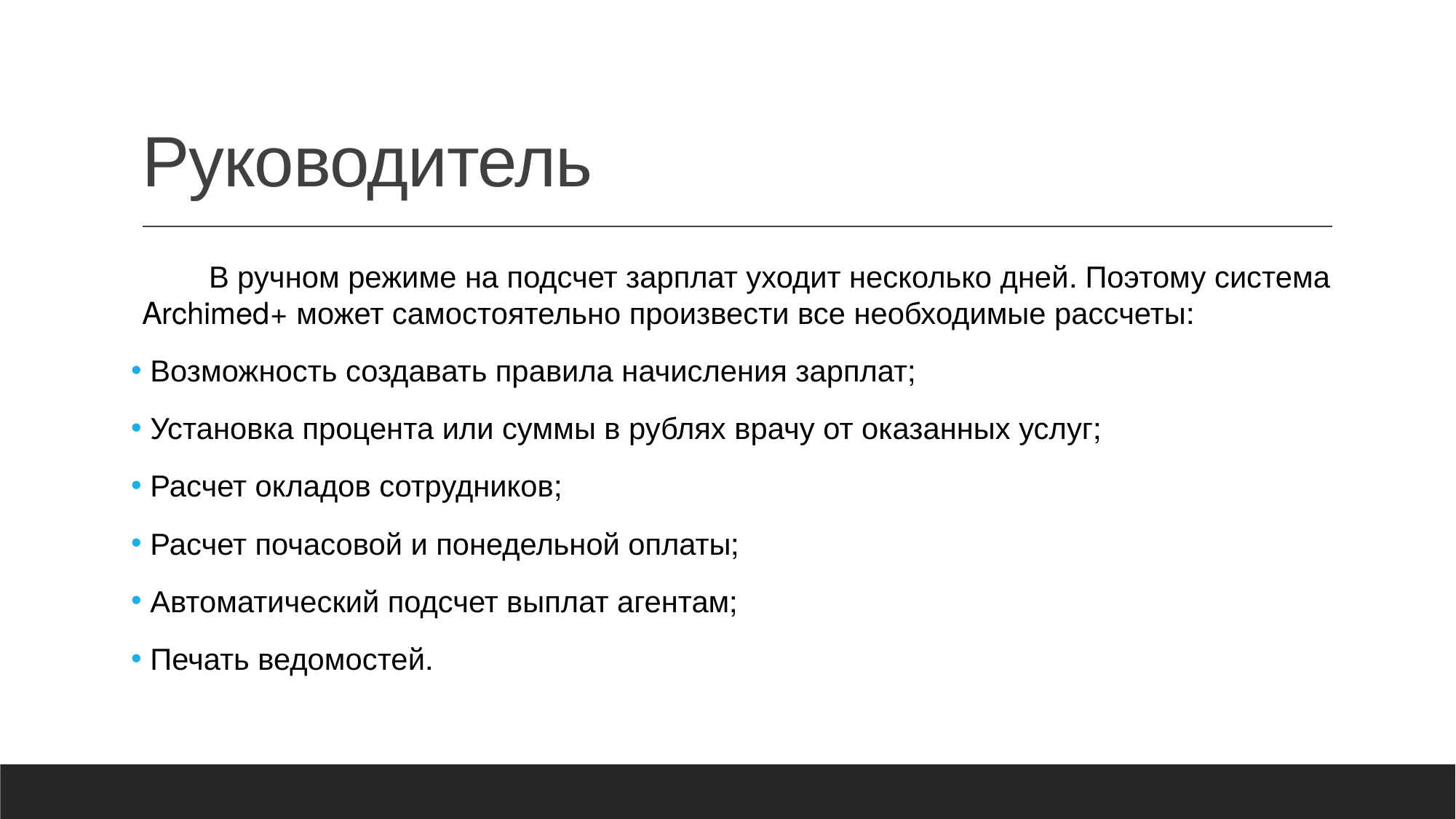

# Руководитель
        В ручном режиме на подсчет зарплат уходит несколько дней. Поэтому система Archimed+ может самостоятельно произвести все необходимые рассчеты:
 Возможность создавать правила начисления зарплат;
 Установка процента или суммы в рублях врачу от оказанных услуг;
 Расчет окладов сотрудников;
 Расчет почасовой и понедельной оплаты;
 Автоматический подсчет выплат агентам;
 Печать ведомостей.